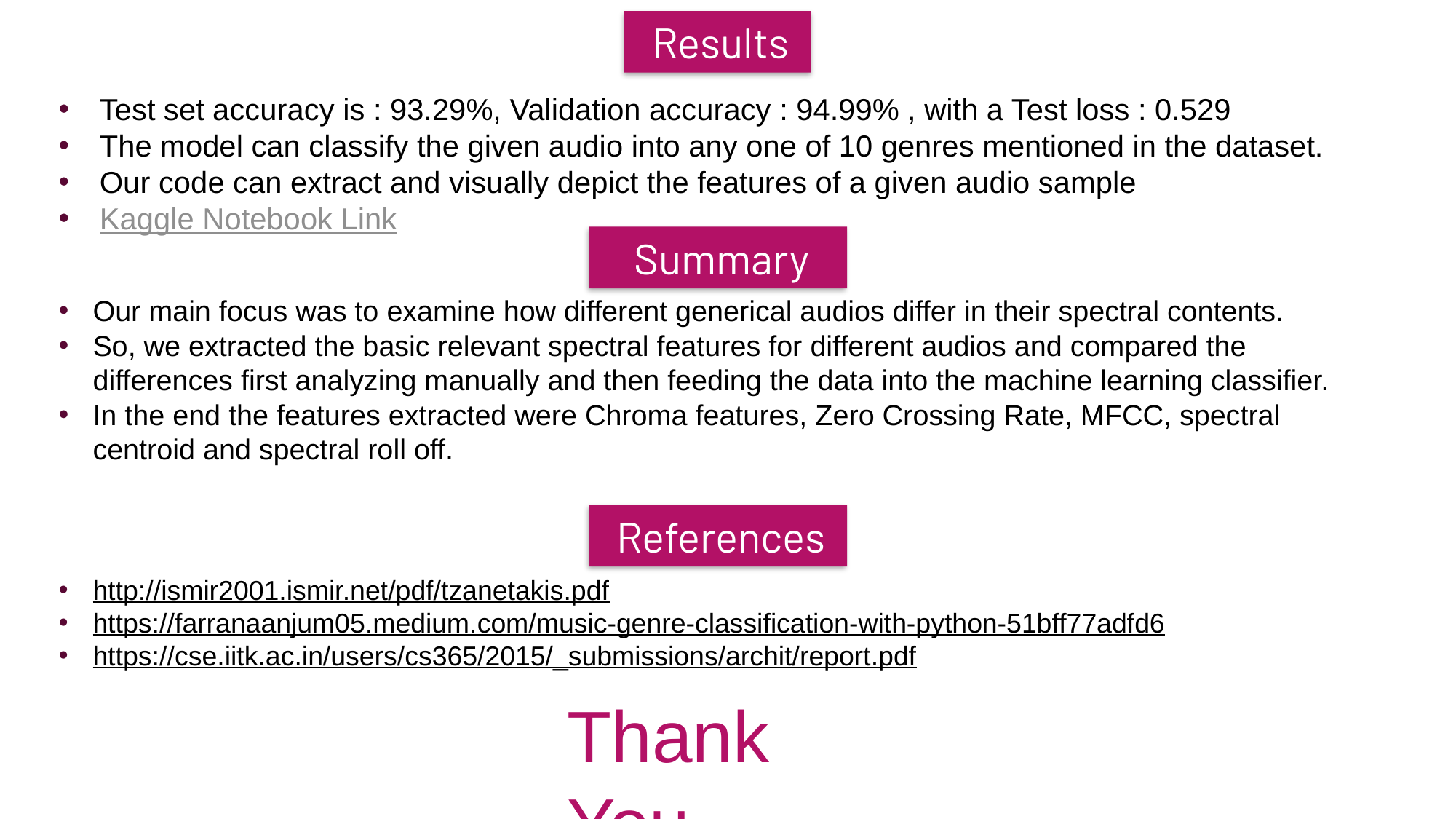

Results
Test set accuracy is : 93.29%, Validation accuracy : 94.99% , with a Test loss : 0.529
The model can classify the given audio into any one of 10 genres mentioned in the dataset.
Our code can extract and visually depict the features of a given audio sample
Kaggle Notebook Link
    Summary
Our main focus was to examine how different generical audios differ in their spectral contents.
So, we extracted the basic relevant spectral features for different audios and compared the differences first analyzing manually and then feeding the data into the machine learning classifier.
In the end the features extracted were Chroma features, Zero Crossing Rate, MFCC, spectral centroid and spectral roll off.
  References
http://ismir2001.ismir.net/pdf/tzanetakis.pdf
https://farranaanjum05.medium.com/music-genre-classification-with-python-51bff77adfd6
https://cse.iitk.ac.in/users/cs365/2015/_submissions/archit/report.pdf

Thank You